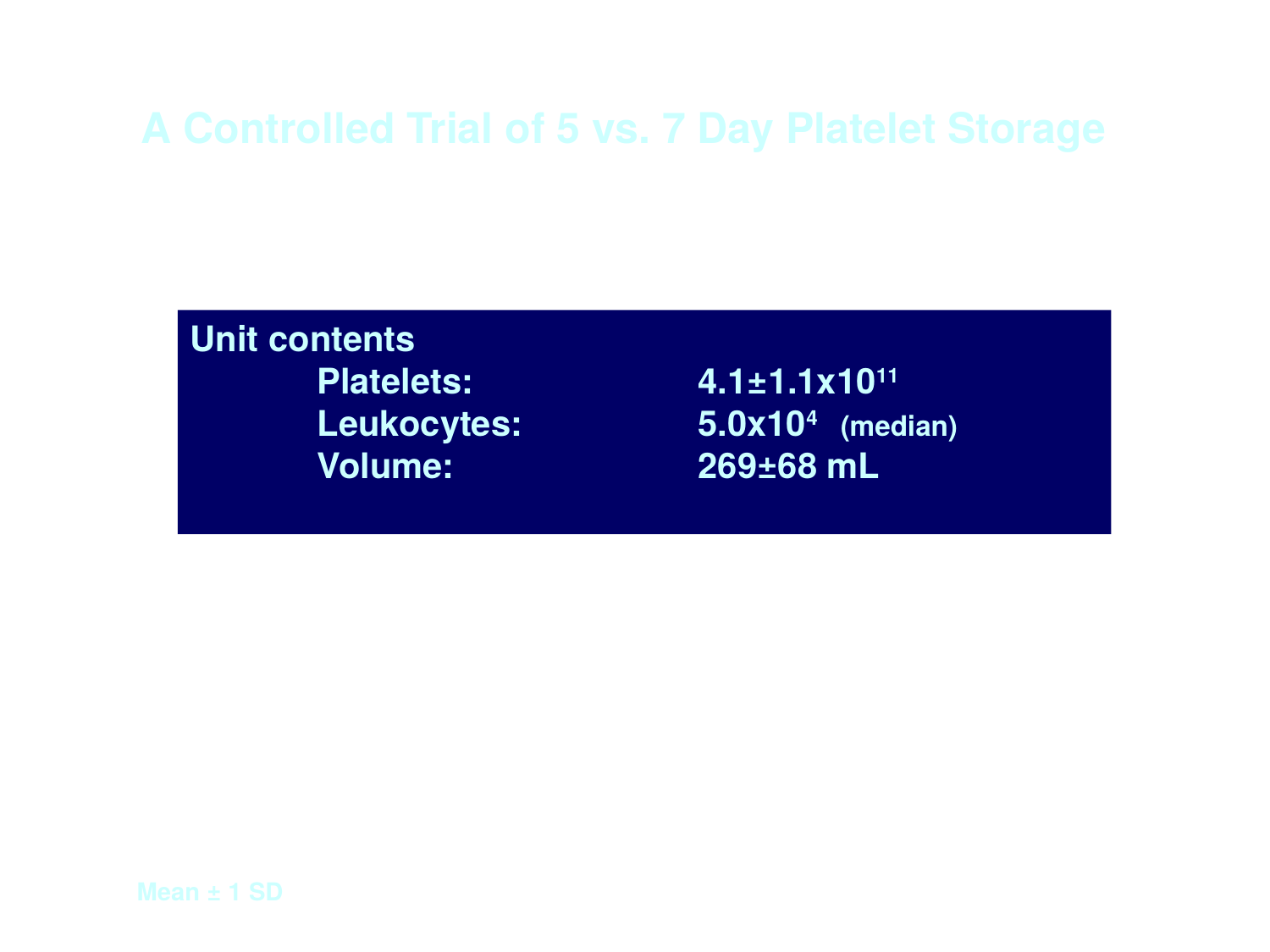

A Controlled Trial of 5 vs. 7 Day Platelet Storage
Unit contents
	Platelets:		4.1±1.1x1011
	Leukocytes:		5.0x104    (median)
	Volume:		269±68 mL

Mean ± 1 SD